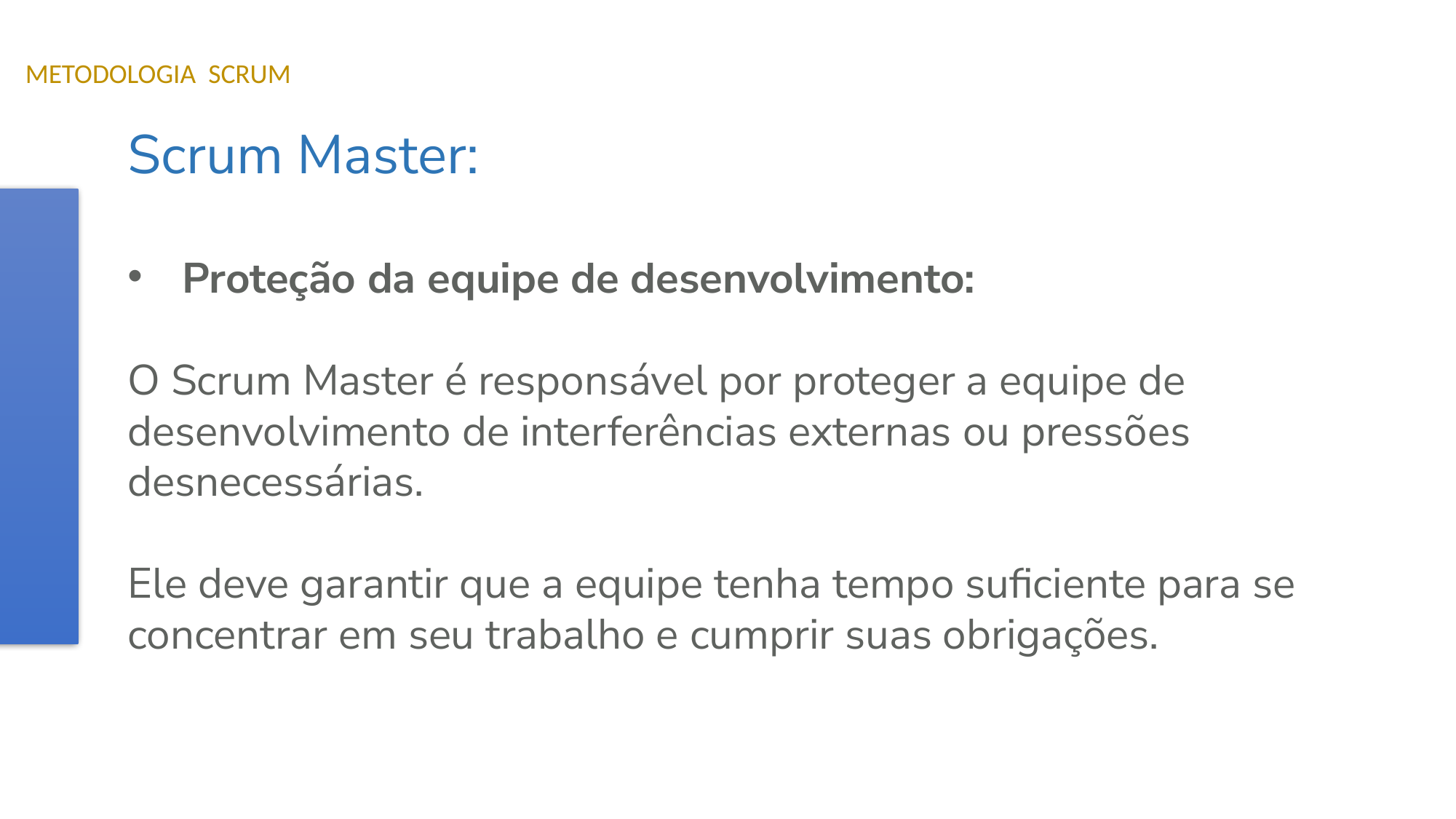

METODOLOGIA  SCRUM
Scrum Master:

Proteção da equipe de desenvolvimento:

O Scrum Master é responsável por proteger a equipe de desenvolvimento de interferências externas ou pressões desnecessárias.

Ele deve garantir que a equipe tenha tempo suficiente para se concentrar em seu trabalho e cumprir suas obrigações.